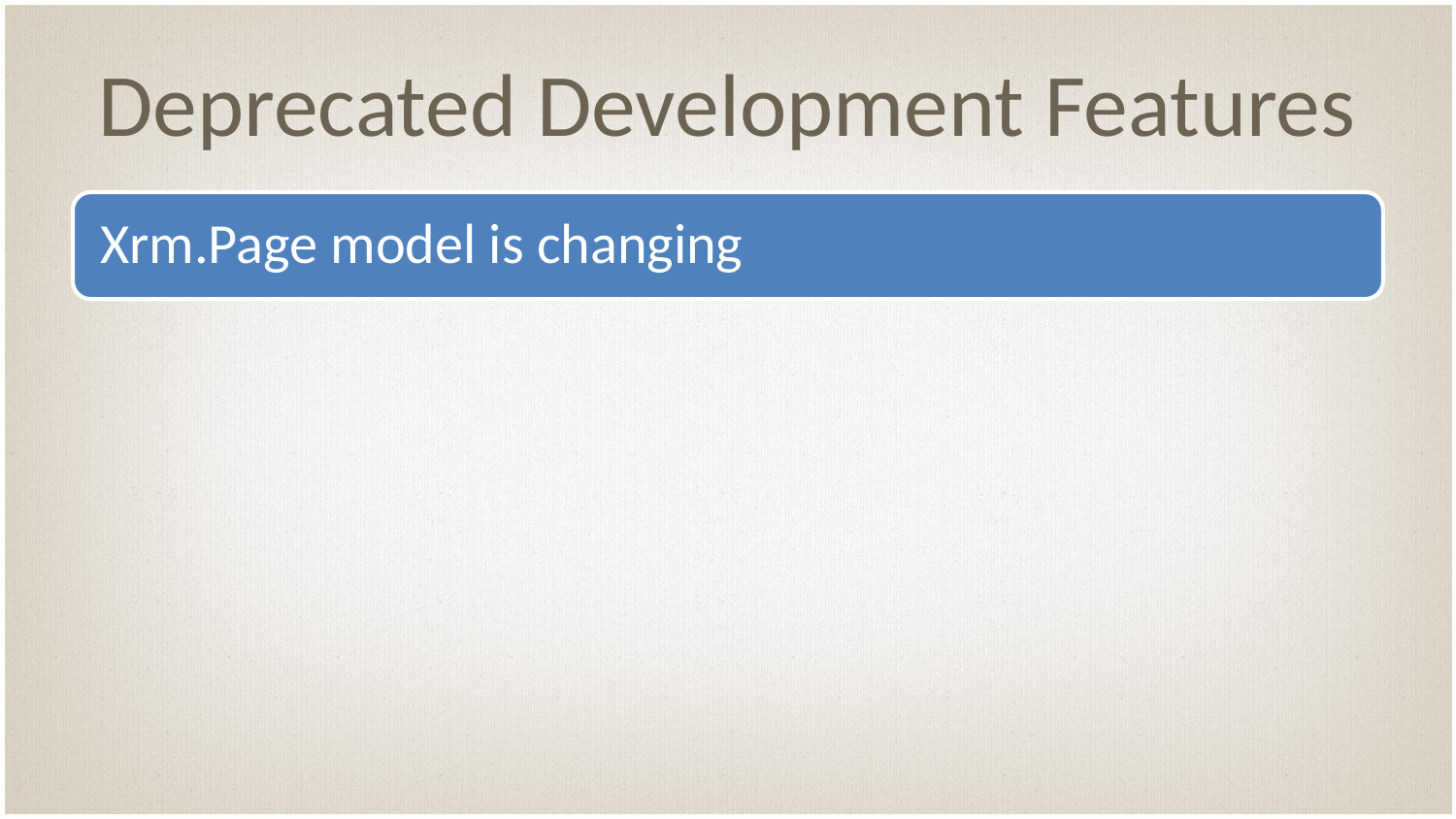

# Deprecated Development Features
Xrm.Page model is changing